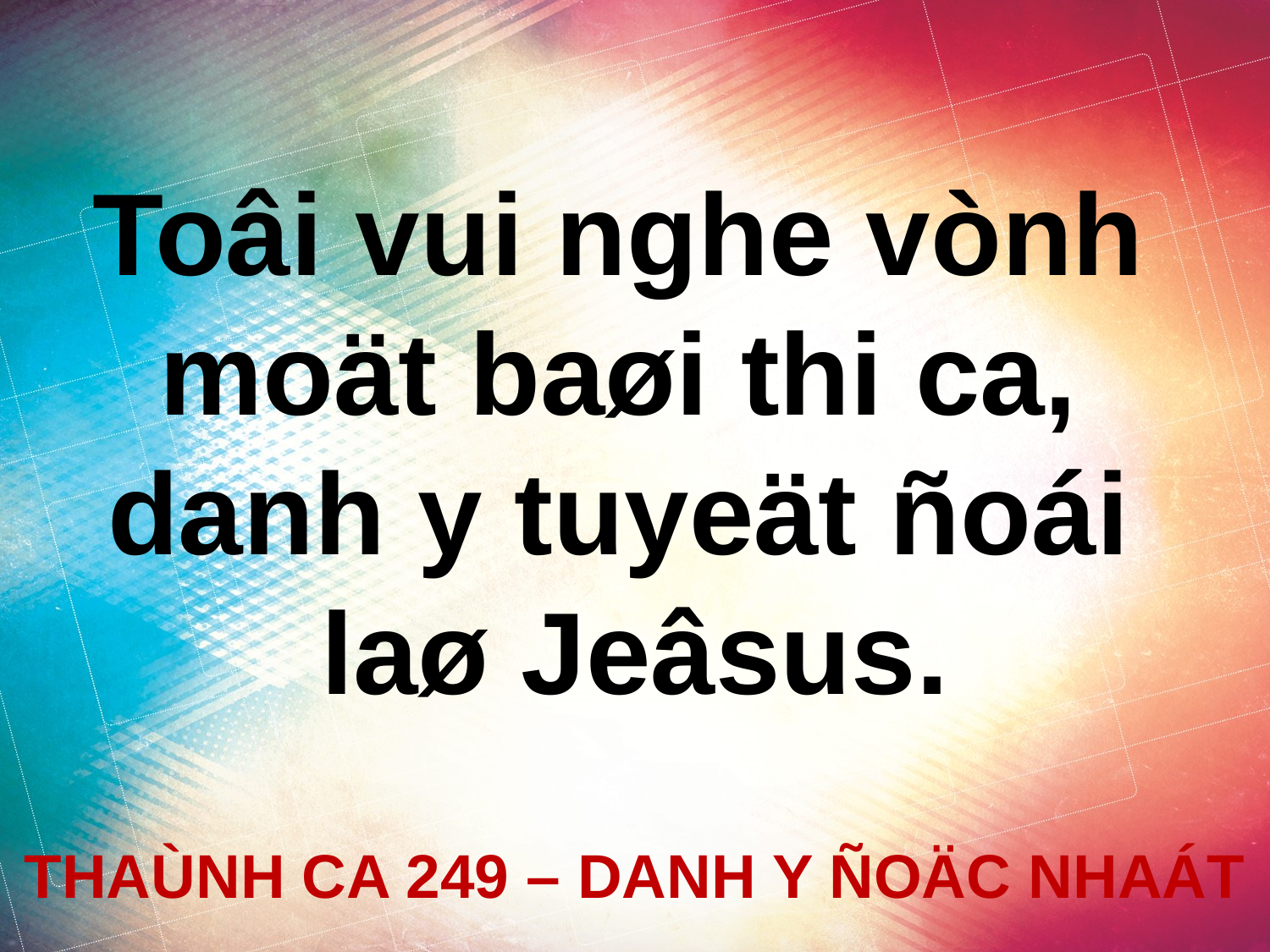

Toâi vui nghe vònh
moät baøi thi ca,
danh y tuyeät ñoái
laø Jeâsus.
THAÙNH CA 249 – DANH Y ÑOÄC NHAÁT